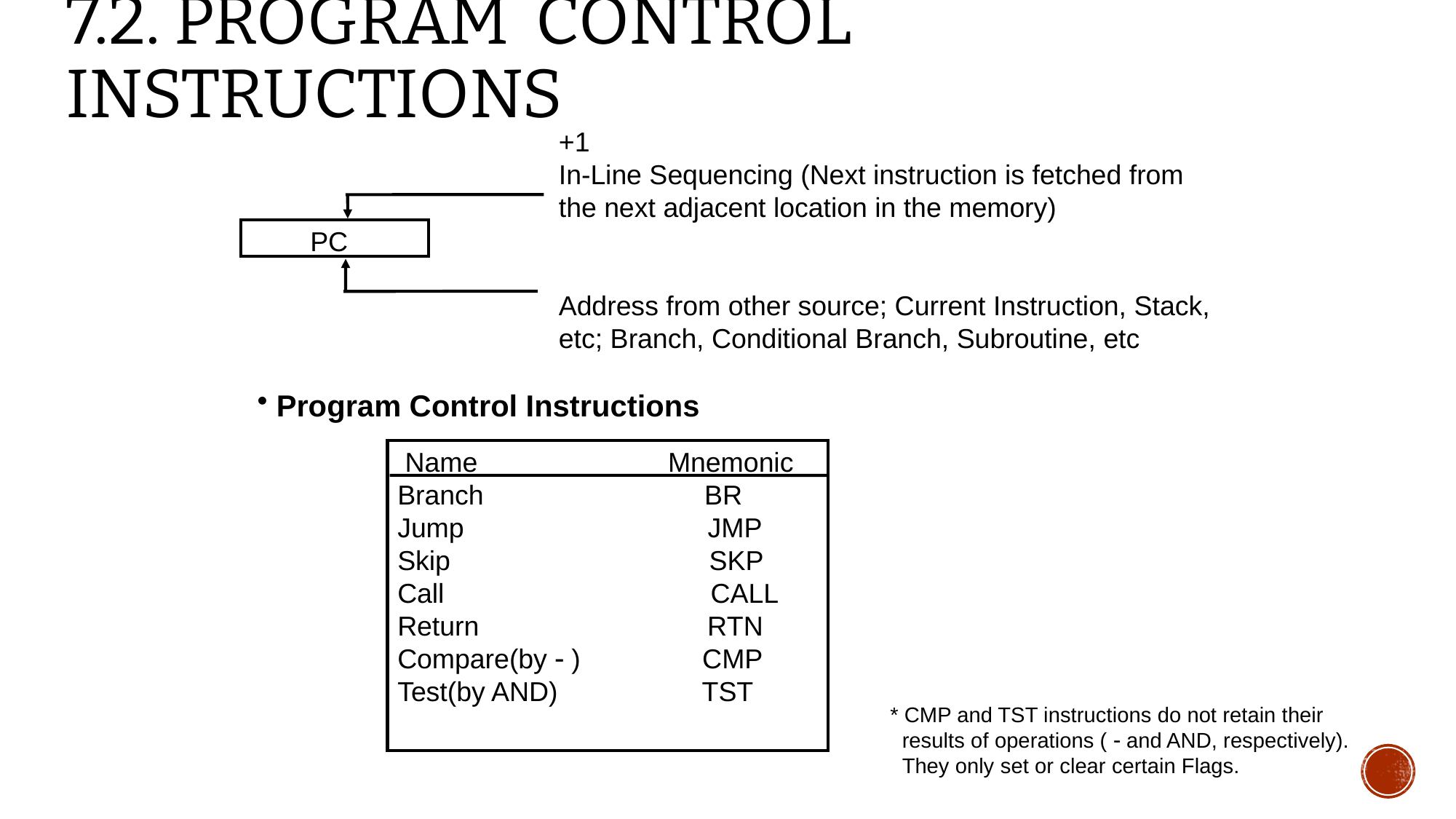

# 7.2. PROGRAM  CONTROL  INSTRUCTIONS
+1
In-Line Sequencing (Next instruction is fetched from the next adjacent location in the memory)

Address from other source; Current Instruction, Stack, etc; Branch, Conditional Branch, Subroutine, etc

PC

 Program Control Instructions
 Name                         Mnemonic
Branch                             BR
Jump                                JMP
Skip                                  SKP
Call                                   CALL
Return                              RTN
Compare(by − )                CMP
Test(by AND)                   TST

* CMP and TST instructions do not retain their
  results of operations ( − and AND, respectively).
  They only set or clear certain Flags.